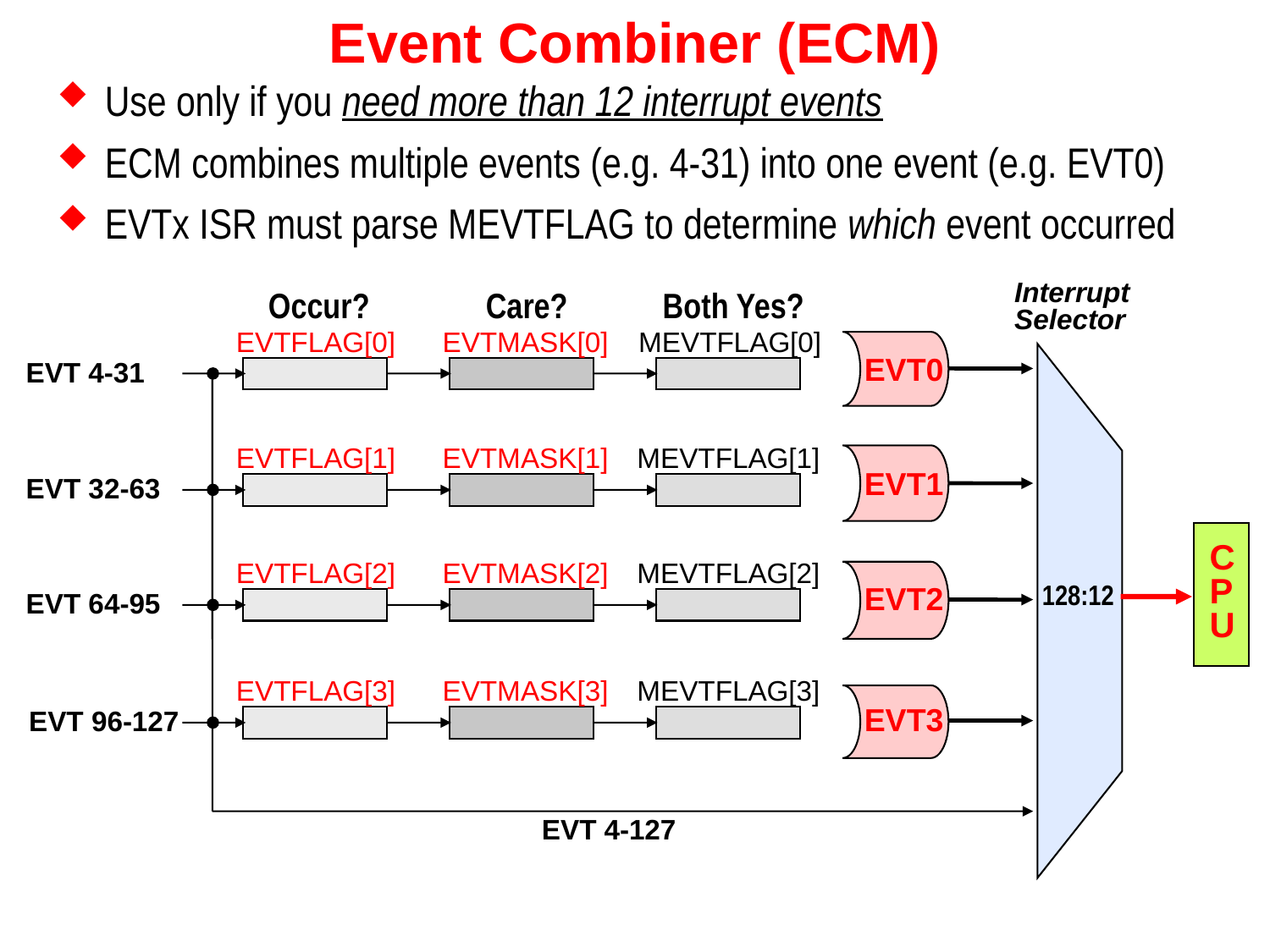

# Event Combiner (ECM)
Use only if you need more than 12 interrupt events
ECM combines multiple events (e.g. 4-31) into one event (e.g. EVT0)
EVTx ISR must parse MEVTFLAG to determine which event occurred
Interrupt
Selector
Occur?
Care?
Both Yes?
EVTFLAG[0]
EVTMASK[0]
MEVTFLAG[0]

EVT0
EVT 4-31

EVTFLAG[1]
EVTMASK[1]
MEVTFLAG[1]

EVT1
EVT 32-63

C
P
U
EVTFLAG[2]
EVTMASK[2]
MEVTFLAG[2]

128:12
EVT2
EVT 64-95

EVTFLAG[3]
EVTMASK[3]
MEVTFLAG[3]

EVT3
EVT 96-127

EVT 4-127